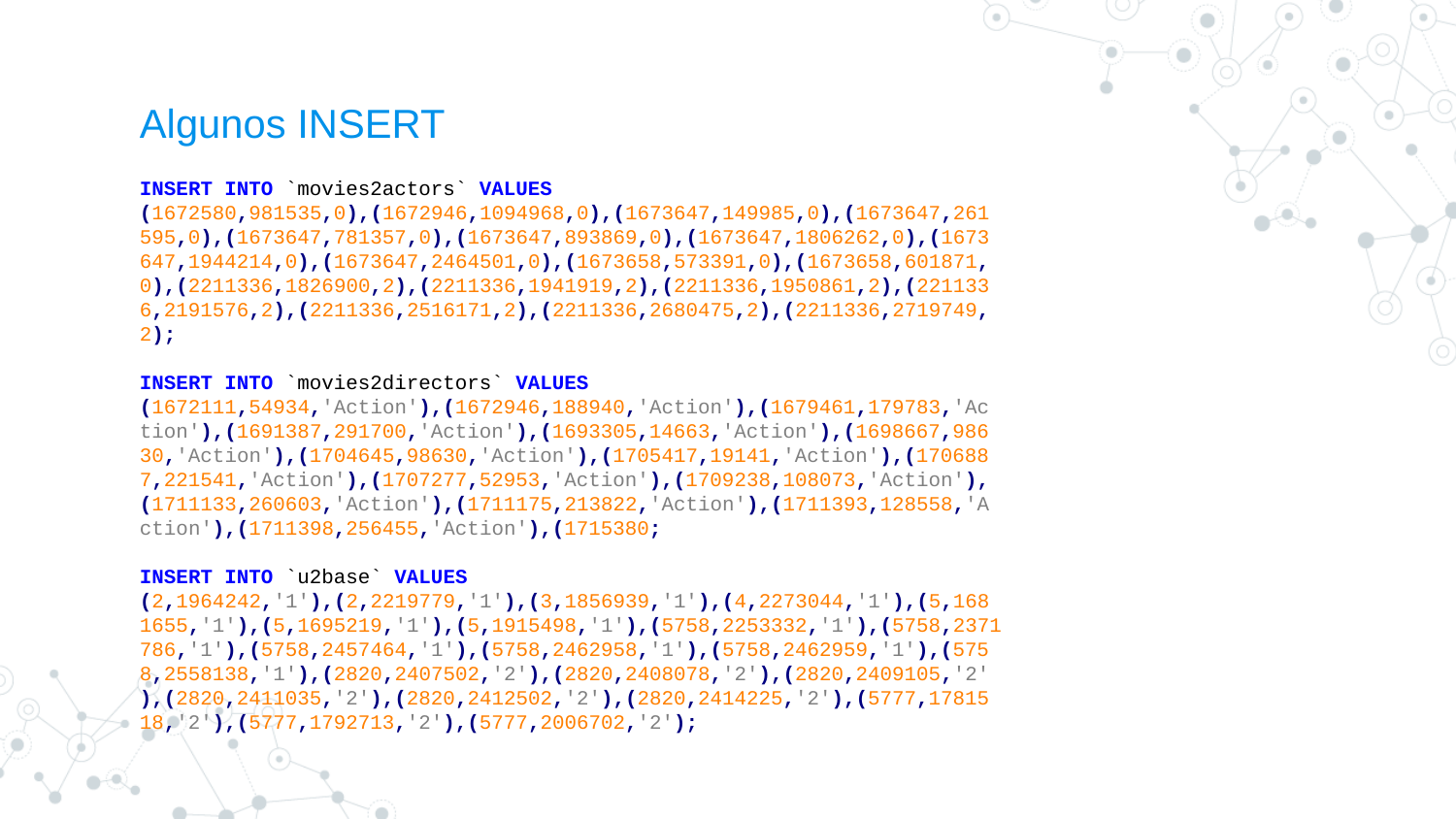

# Algunos INSERT
INSERT INTO `movies2actors` VALUES
(1672580,981535,0),(1672946,1094968,0),(1673647,149985,0),(1673647,261
595,0),(1673647,781357,0),(1673647,893869,0),(1673647,1806262,0),(1673
647,1944214,0),(1673647,2464501,0),(1673658,573391,0),(1673658,601871,
0),(2211336,1826900,2),(2211336,1941919,2),(2211336,1950861,2),(221133
6,2191576,2),(2211336,2516171,2),(2211336,2680475,2),(2211336,2719749,
2);

INSERT INTO `movies2directors` VALUES
(1672111,54934,'Action'),(1672946,188940,'Action'),(1679461,179783,'Ac
tion'),(1691387,291700,'Action'),(1693305,14663,'Action'),(1698667,986
30,'Action'),(1704645,98630,'Action'),(1705417,19141,'Action'),(170688
7,221541,'Action'),(1707277,52953,'Action'),(1709238,108073,'Action'),
(1711133,260603,'Action'),(1711175,213822,'Action'),(1711393,128558,'A
ction'),(1711398,256455,'Action'),(1715380;

INSERT INTO `u2base` VALUES
(2,1964242,'1'),(2,2219779,'1'),(3,1856939,'1'),(4,2273044,'1'),(5,168
1655,'1'),(5,1695219,'1'),(5,1915498,'1'),(5758,2253332,'1'),(5758,2371
786,'1'),(5758,2457464,'1'),(5758,2462958,'1'),(5758,2462959,'1'),(575
8,2558138,'1'),(2820,2407502,'2'),(2820,2408078,'2'),(2820,2409105,'2'
),(2820,2411035,'2'),(2820,2412502,'2'),(2820,2414225,'2'),(5777,17815
18,'2'),(5777,1792713,'2'),(5777,2006702,'2');